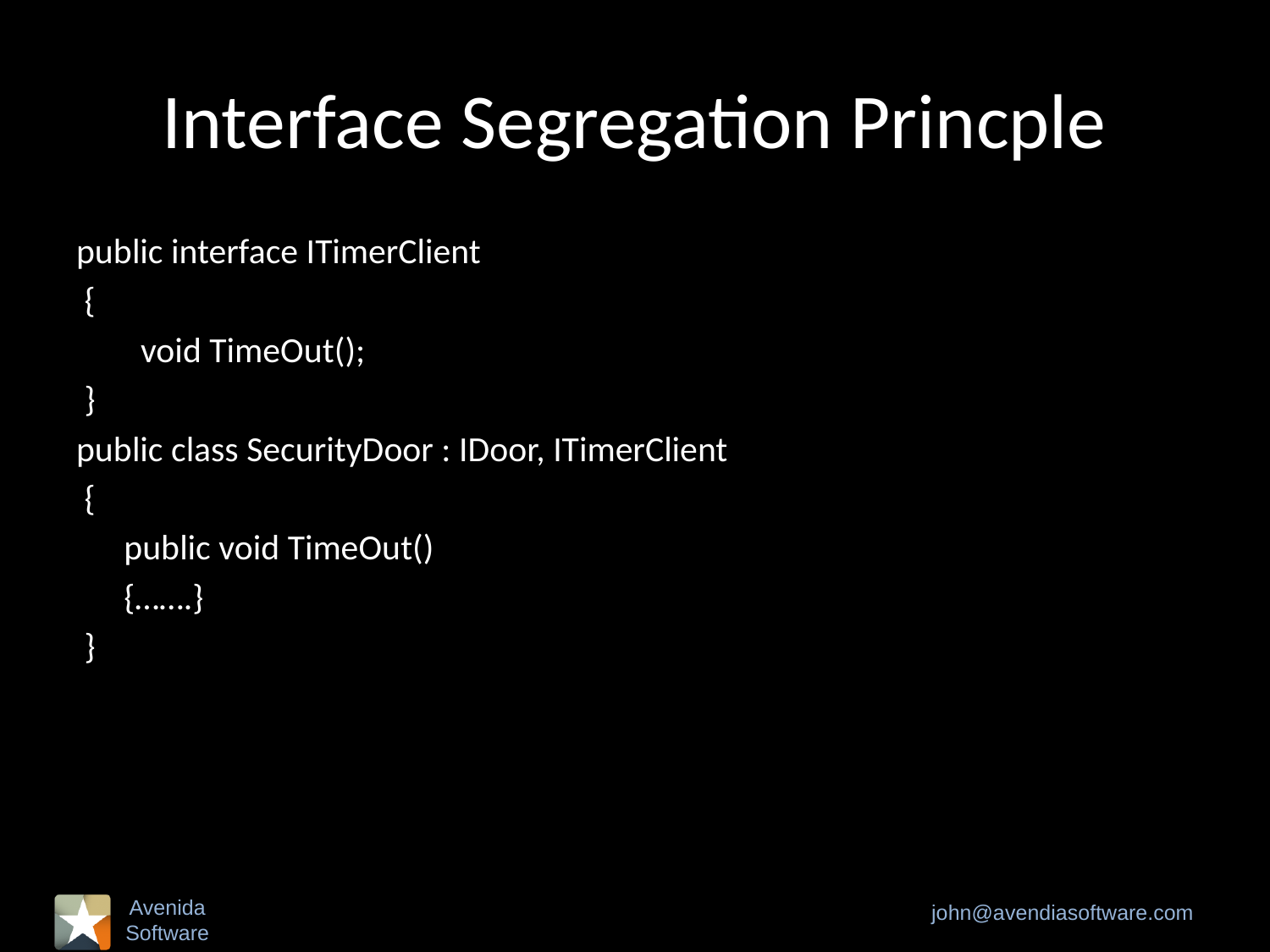

# Interface Segregation Princple
public interface ITimerClient
 {
        void TimeOut();
 }
public class SecurityDoor : IDoor, ITimerClient
 {
	public void TimeOut()
	{…….}
 }